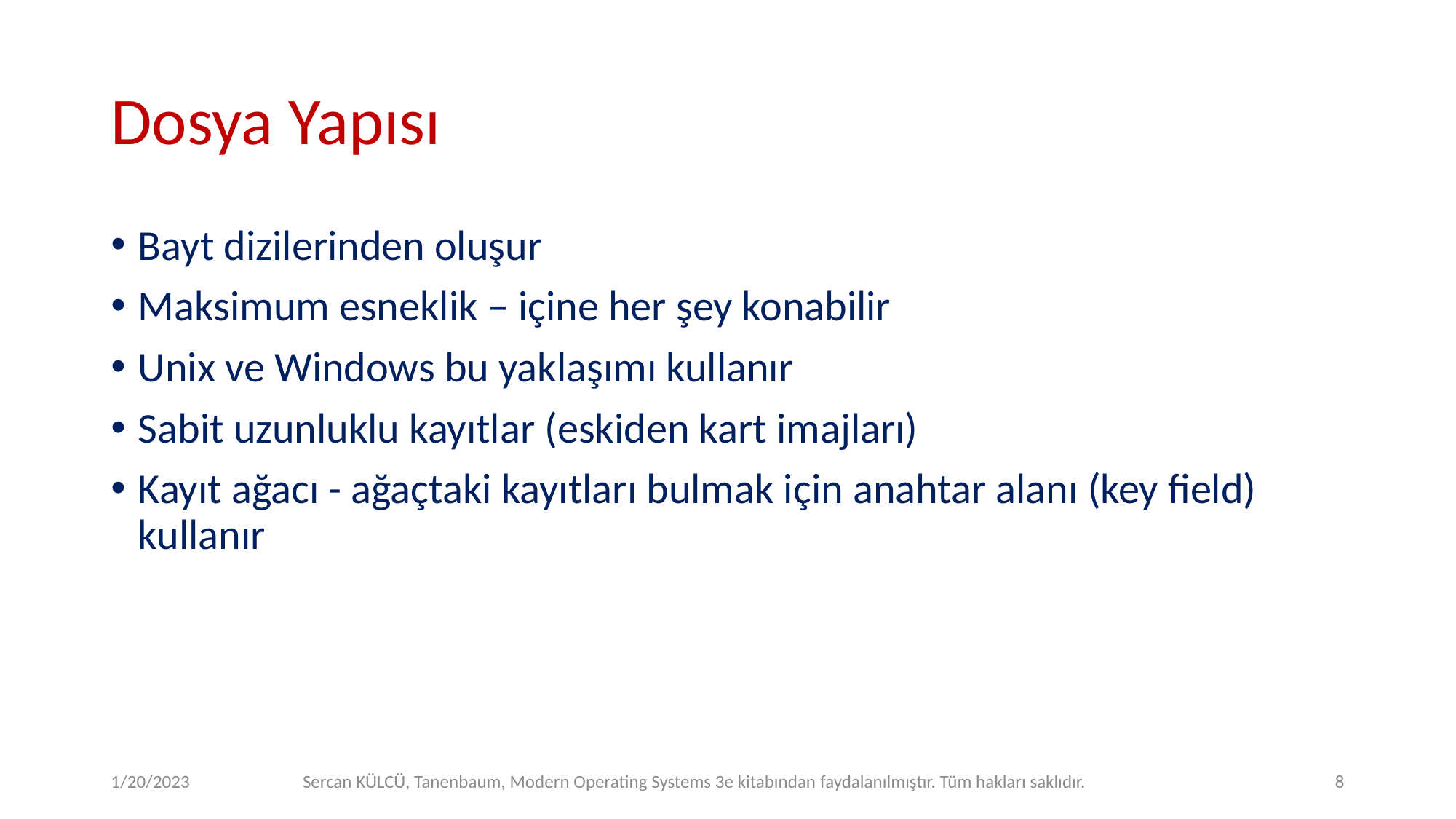

# Dosya Yapısı
Bayt dizilerinden oluşur
Maksimum esneklik – içine her şey konabilir
Unix ve Windows bu yaklaşımı kullanır
Sabit uzunluklu kayıtlar (eskiden kart imajları)
Kayıt ağacı - ağaçtaki kayıtları bulmak için anahtar alanı (key field) kullanır
1/20/2023
Sercan KÜLCÜ, Tanenbaum, Modern Operating Systems 3e kitabından faydalanılmıştır. Tüm hakları saklıdır.
8